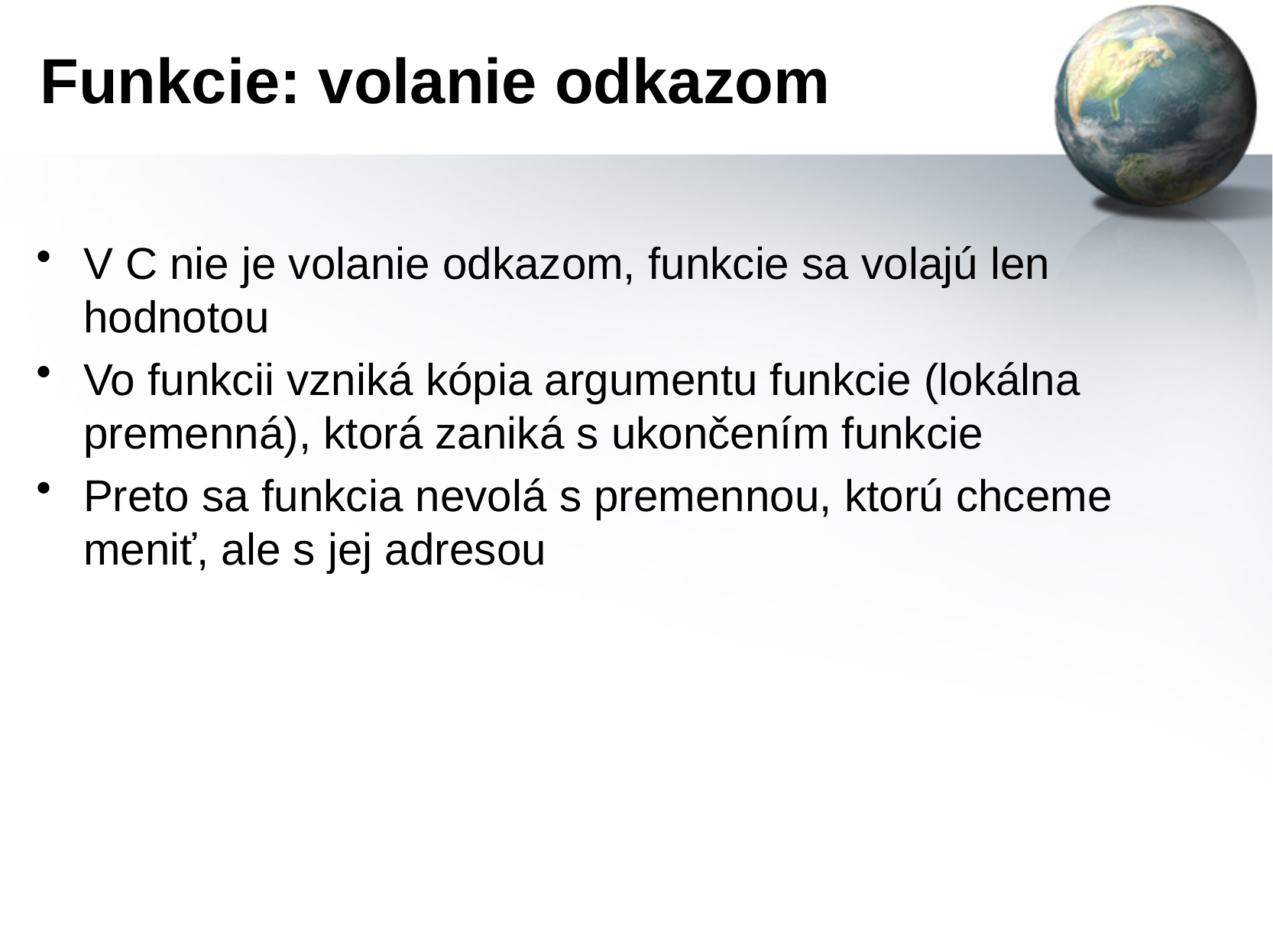

# Funkcie: volanie odkazom
V C nie je volanie odkazom, funkcie sa volajú len hodnotou
Vo funkcii vzniká kópia argumentu funkcie (lokálna premenná), ktorá zaniká s ukončením funkcie
Preto sa funkcia nevolá s premennou, ktorú chceme meniť, ale s jej adresou